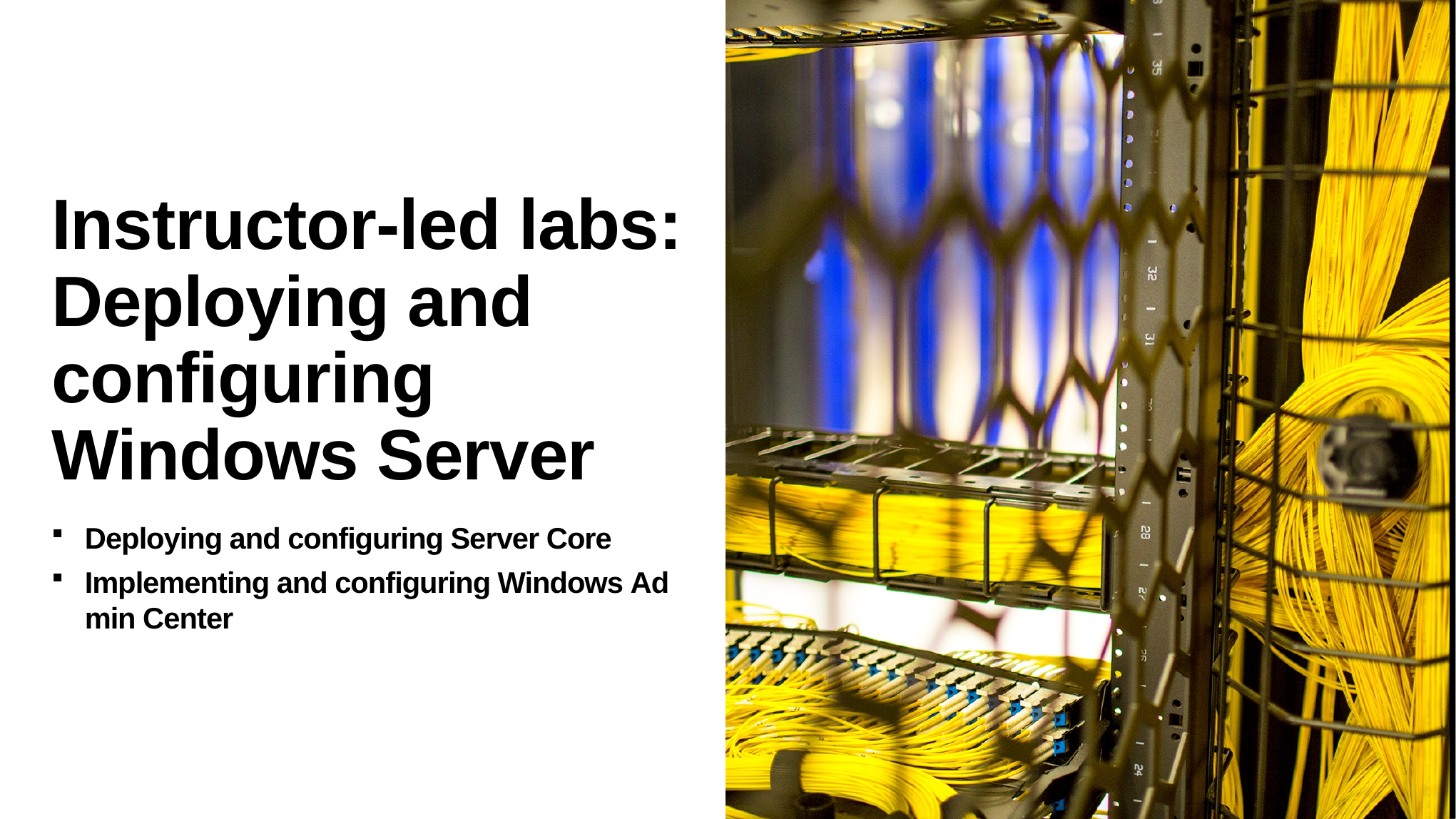

# Instructor-led labs: Deploying and configuring Windows Server
Deploying and configuring Server Core
Implementing and configuring Windows Admin Center